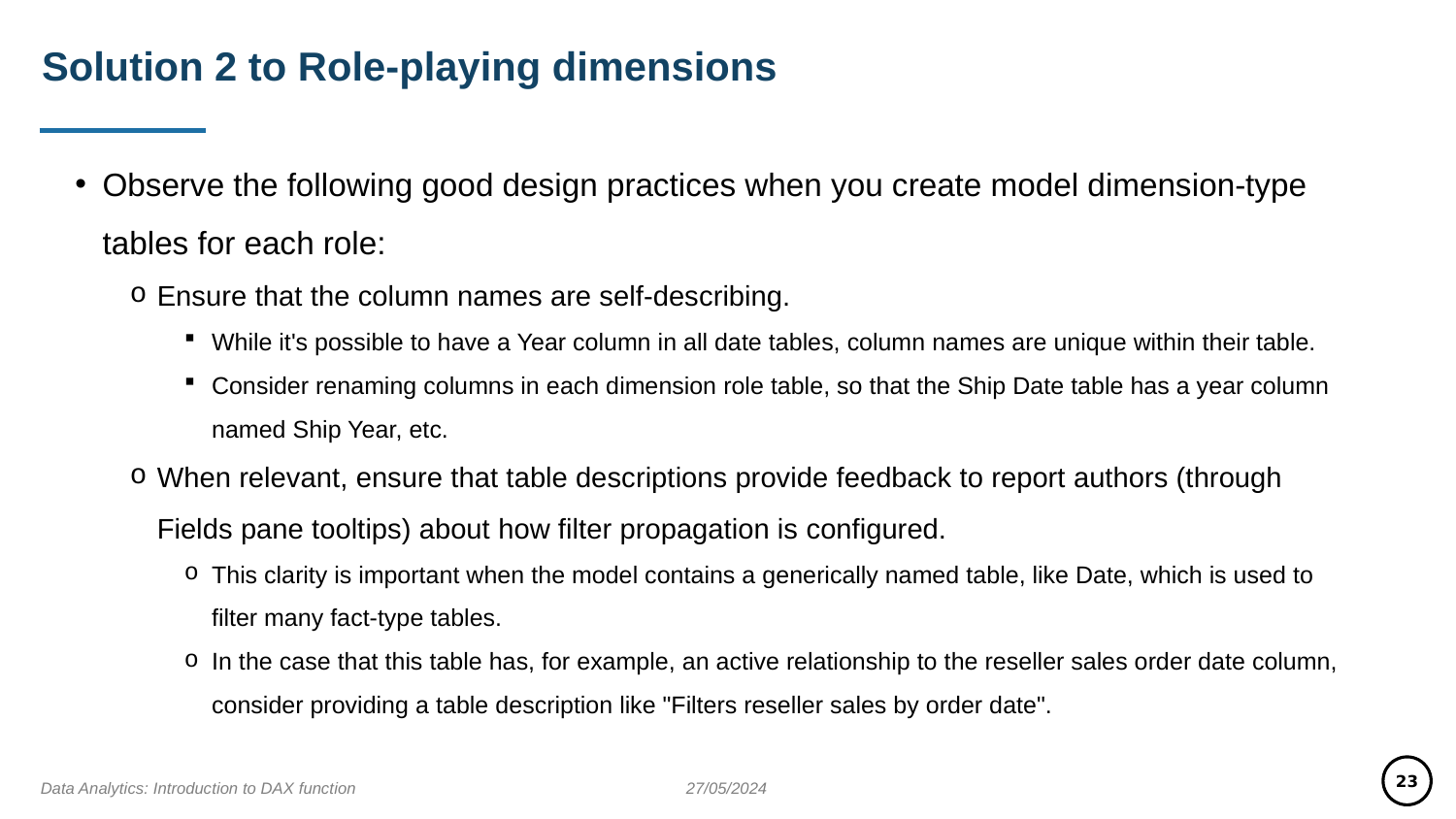

# Solution 2 to Role-playing dimensions

Observe the following good design practices when you create model dimension-type tables for each role:
Ensure that the column names are self-describing.
While it's possible to have a Year column in all date tables, column names are unique within their table.
Consider renaming columns in each dimension role table, so that the Ship Date table has a year column named Ship Year, etc.
When relevant, ensure that table descriptions provide feedback to report authors (through Fields pane tooltips) about how filter propagation is configured.
This clarity is important when the model contains a generically named table, like Date, which is used to filter many fact-type tables.
In the case that this table has, for example, an active relationship to the reseller sales order date column, consider providing a table description like "Filters reseller sales by order date".